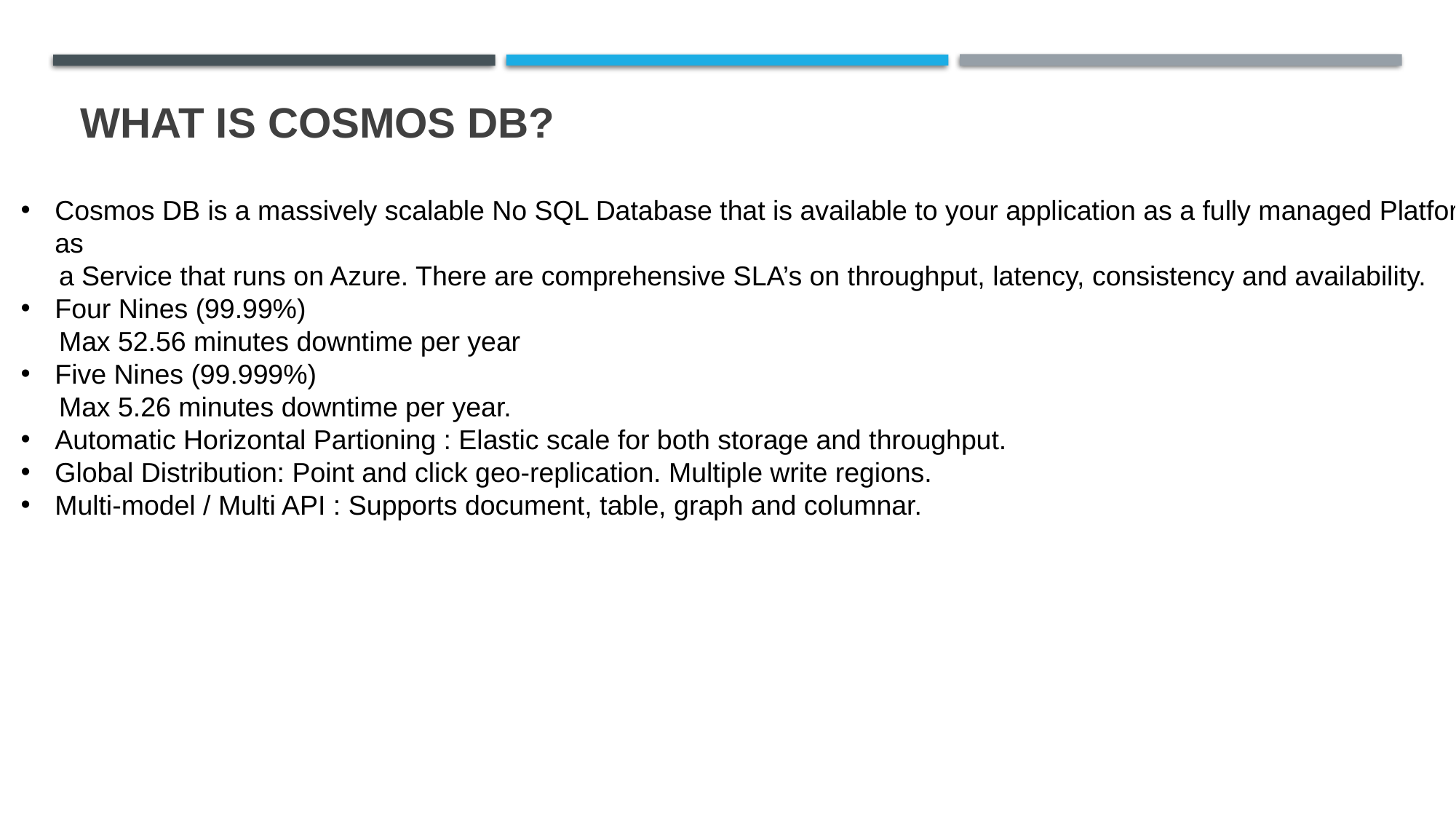

# What is cosmos db?
Cosmos DB is a massively scalable No SQL Database that is available to your application as a fully managed Platform as
     a Service that runs on Azure. There are comprehensive SLA’s on throughput, latency, consistency and availability.
Four Nines (99.99%)
     Max 52.56 minutes downtime per year
Five Nines (99.999%)
     Max 5.26 minutes downtime per year.
Automatic Horizontal Partioning : Elastic scale for both storage and throughput.
Global Distribution: Point and click geo-replication. Multiple write regions.
Multi-model / Multi API : Supports document, table, graph and columnar.